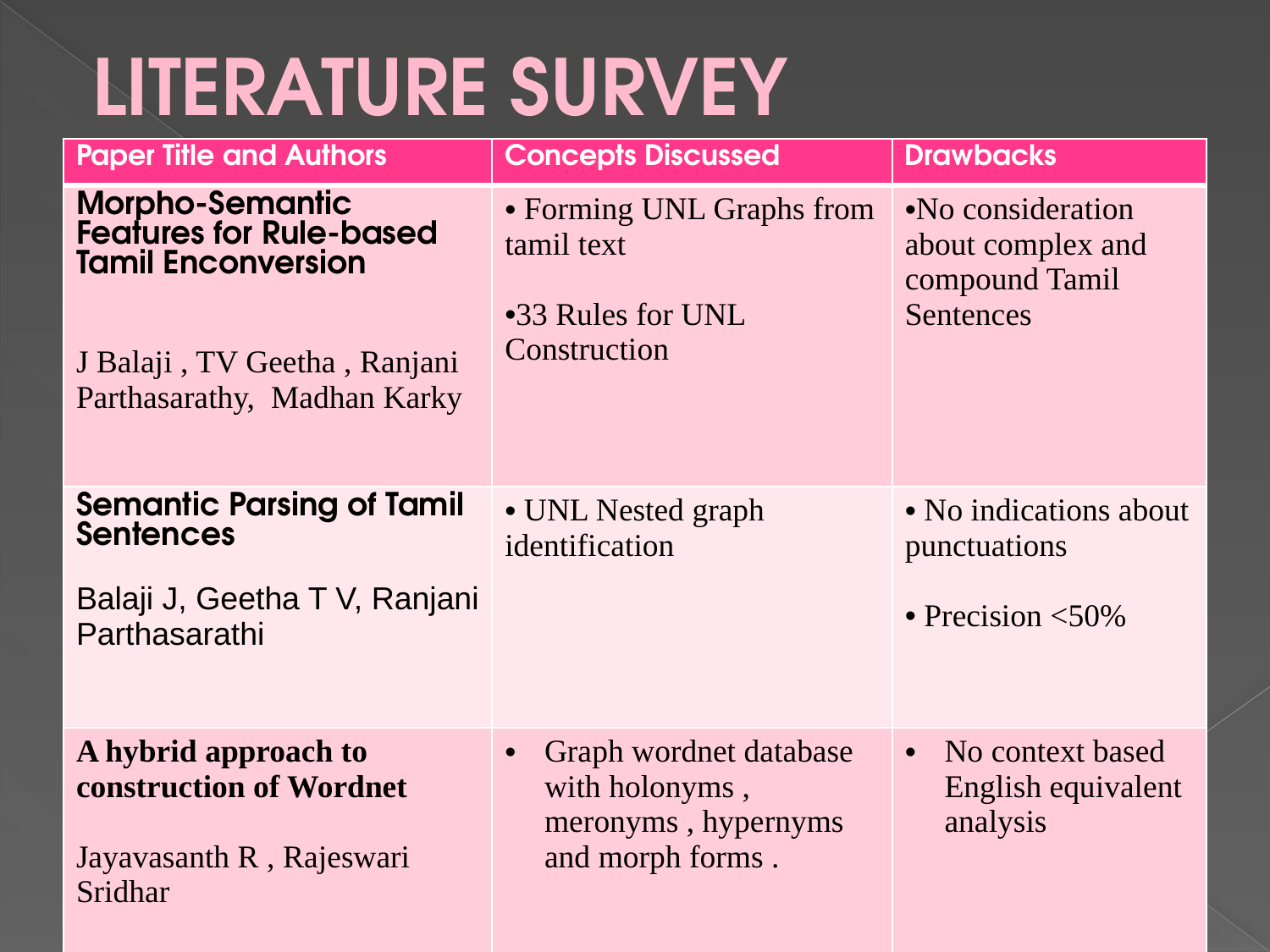

LITERATURE SURVEY
| Paper Title and Authors | Concepts Discussed | Drawbacks |
| --- | --- | --- |
| Morpho-Semantic Features for Rule-based Tamil Enconversion J Balaji , TV Geetha , Ranjani Parthasarathy, Madhan Karky | Forming UNL Graphs from tamil text 33 Rules for UNL Construction | No consideration about complex and compound Tamil Sentences |
| Semantic Parsing of Tamil Sentences Balaji J, Geetha T V, Ranjani Parthasarathi | UNL Nested graph identification | No indications about punctuations Precision <50% |
| A hybrid approach to construction of Wordnet Jayavasanth R , Rajeswari Sridhar | Graph wordnet database with holonyms , meronyms , hypernyms and morph forms . | No context based English equivalent analysis |
5